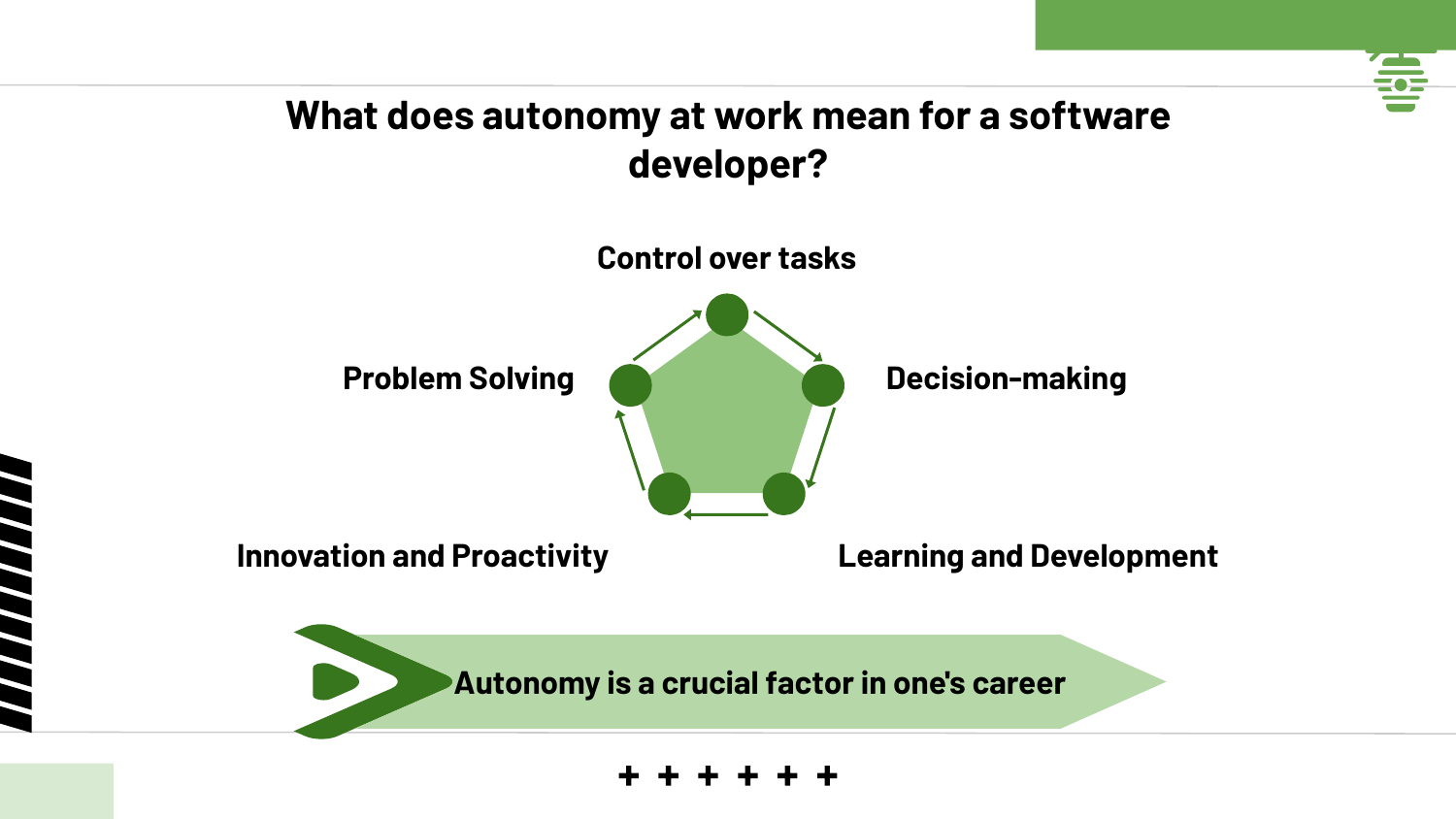

# What does autonomy at work mean for a software developer?
Control over tasks

Problem Solving
 Decision-making
Innovation and Proactivity
Learning and Development

Autonomy is a crucial factor in one's career